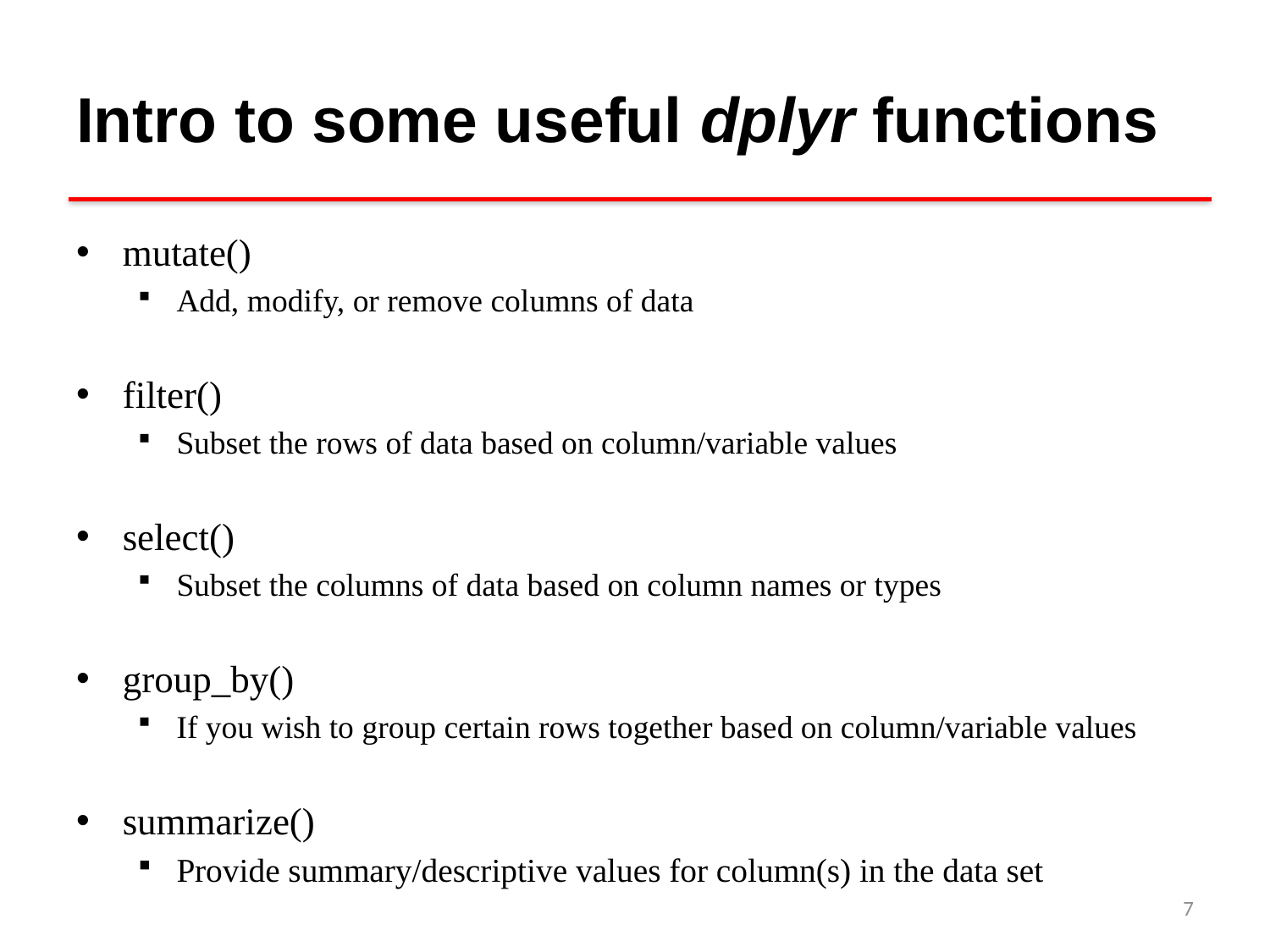

# Intro to some useful dplyr functions
mutate()
Add, modify, or remove columns of data

filter()
Subset the rows of data based on column/variable values

select()
Subset the columns of data based on column names or types

group_by()
If you wish to group certain rows together based on column/variable values

summarize()
Provide summary/descriptive values for column(s) in the data set
7